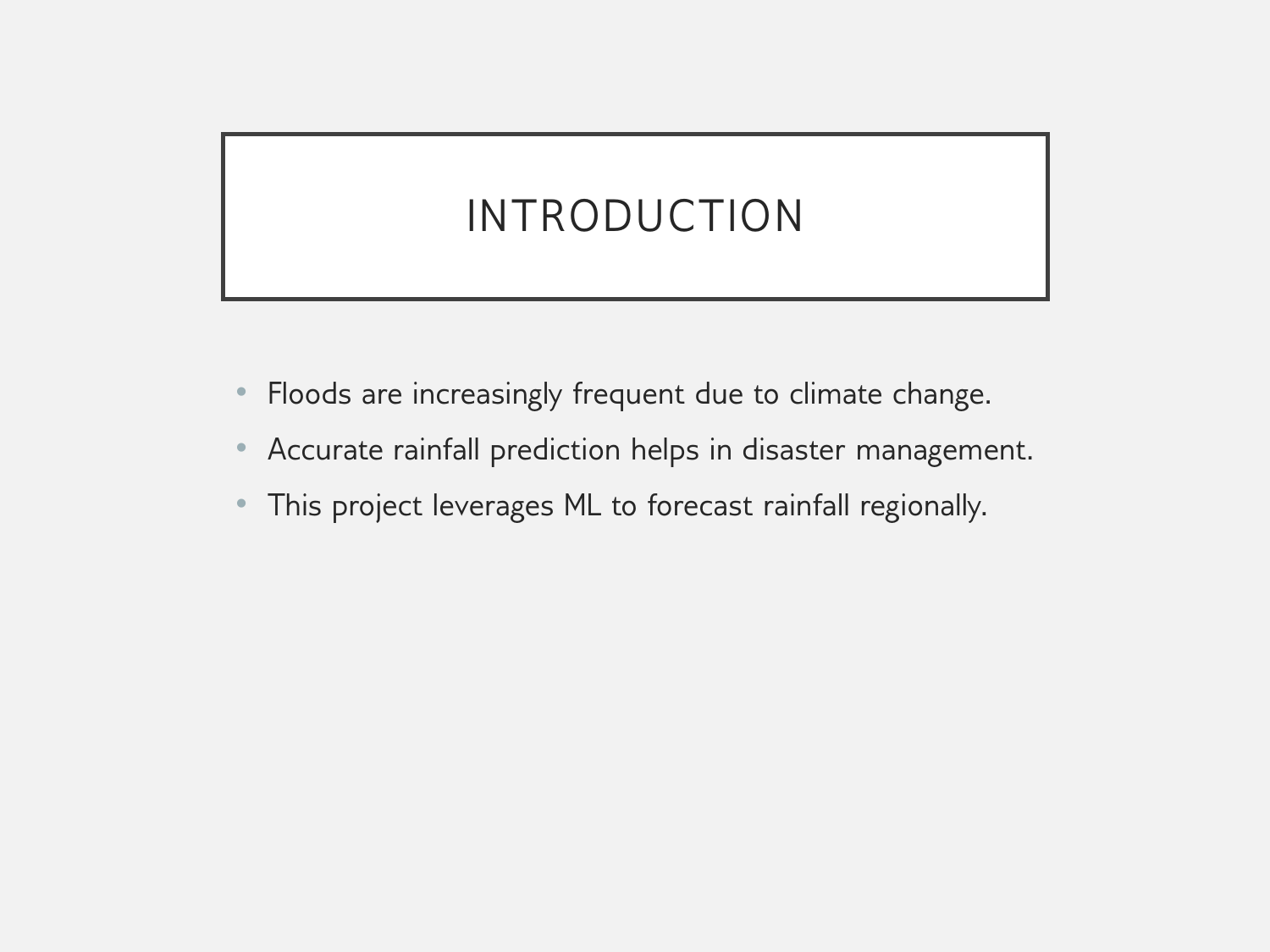

# Introduction
Floods are increasingly frequent due to climate change.
Accurate rainfall prediction helps in disaster management.
This project leverages ML to forecast rainfall regionally.